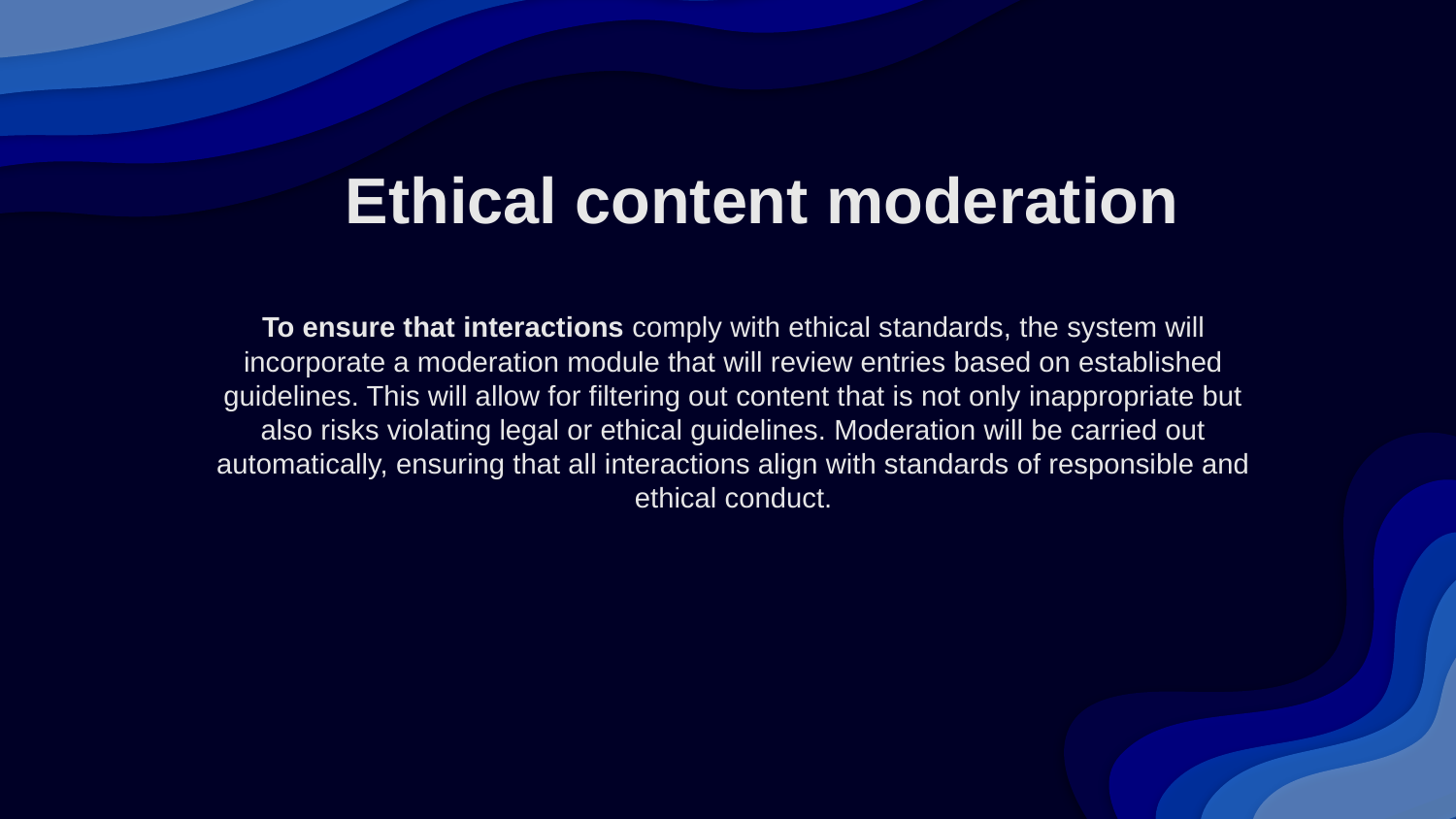

# Ethical content moderation
To ensure that interactions comply with ethical standards, the system will incorporate a moderation module that will review entries based on established guidelines. This will allow for filtering out content that is not only inappropriate but also risks violating legal or ethical guidelines. Moderation will be carried out automatically, ensuring that all interactions align with standards of responsible and ethical conduct.